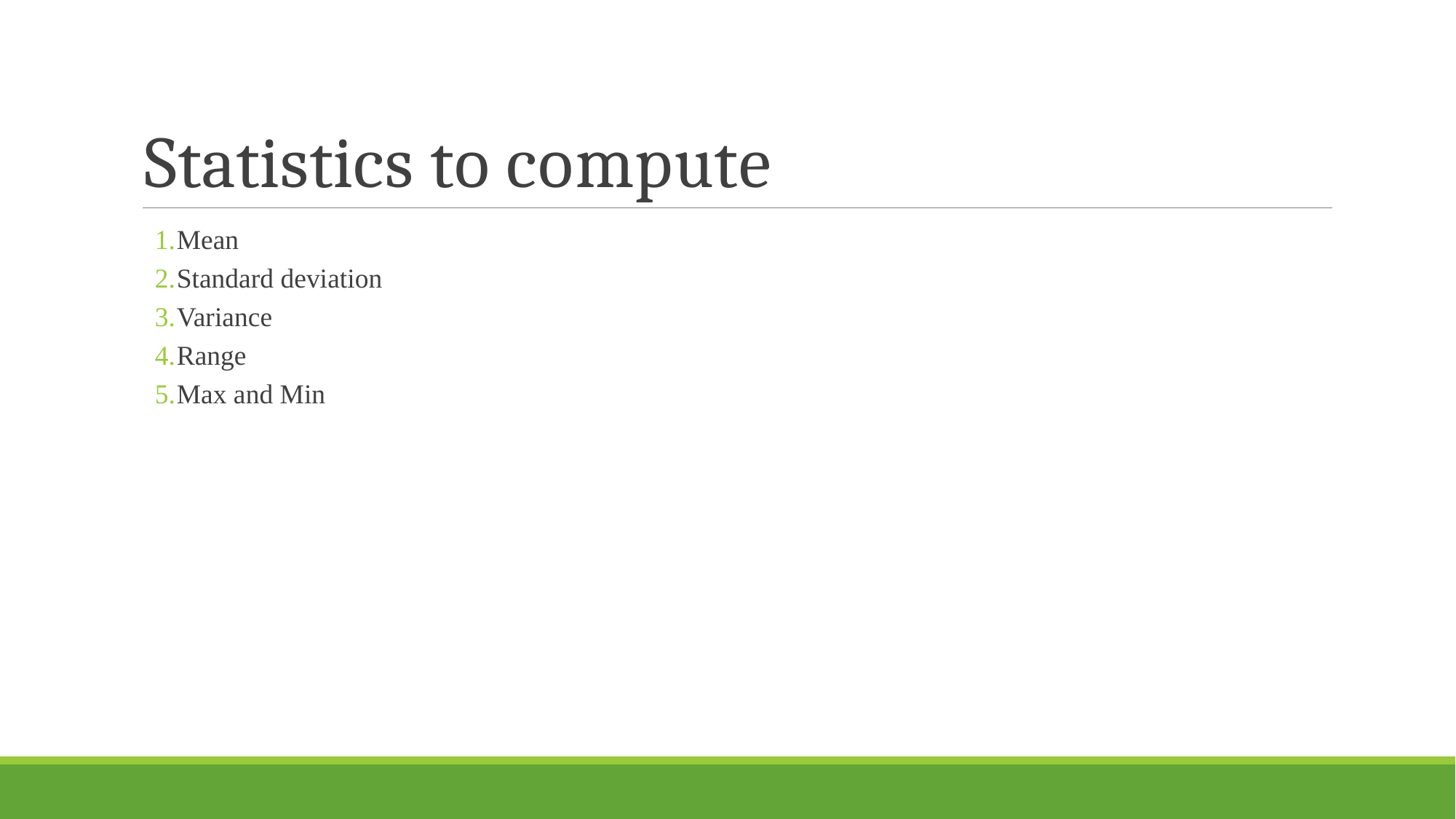

# Statistics to compute
Mean
Standard deviation
Variance
Range
Max and Min